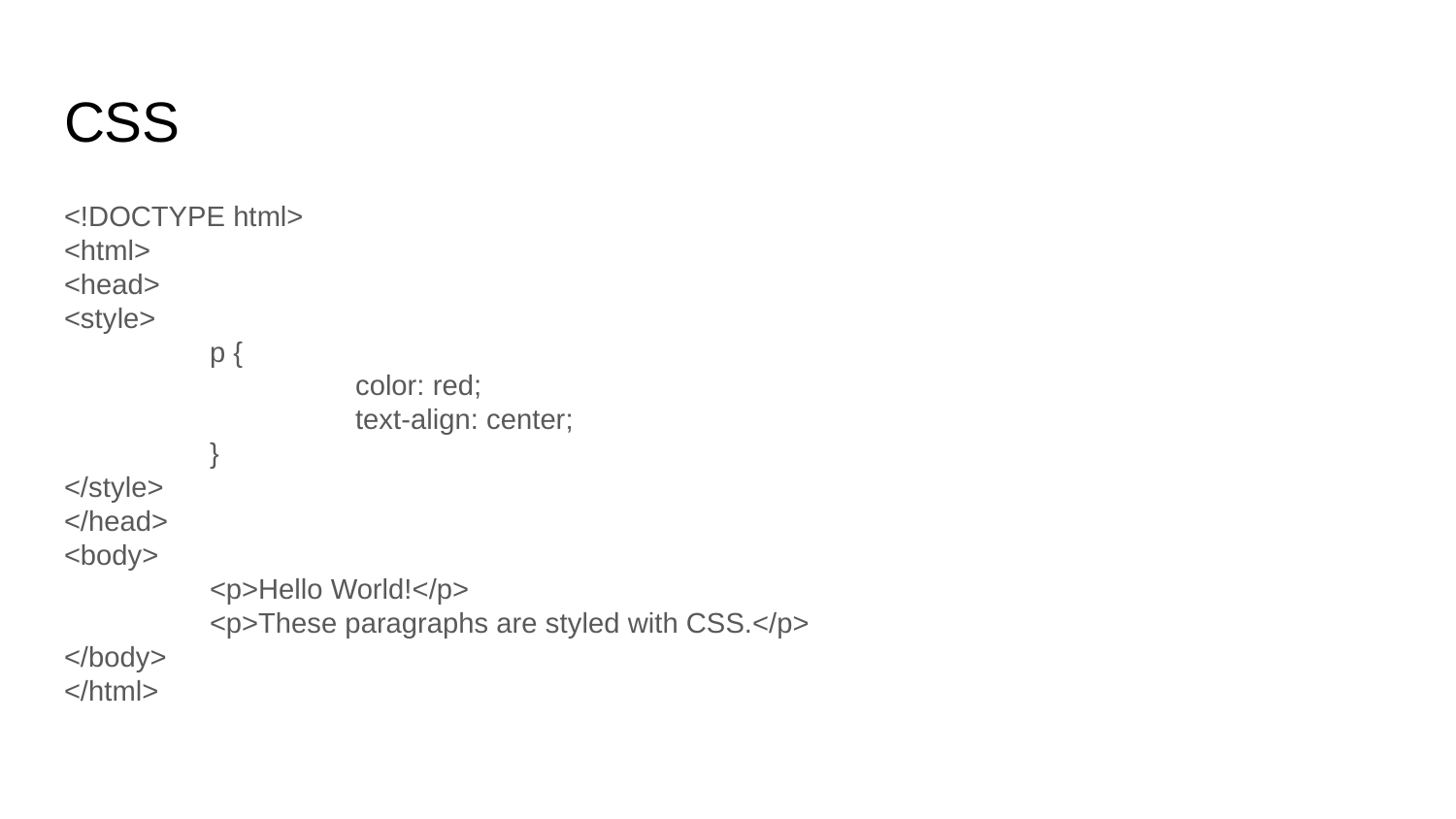

# CSS
<!DOCTYPE html>
<html>
<head>
<style>
	p {
		color: red;
		text-align: center;
	}
</style>
</head>
<body>
	<p>Hello World!</p>
	<p>These paragraphs are styled with CSS.</p>
</body>
</html>